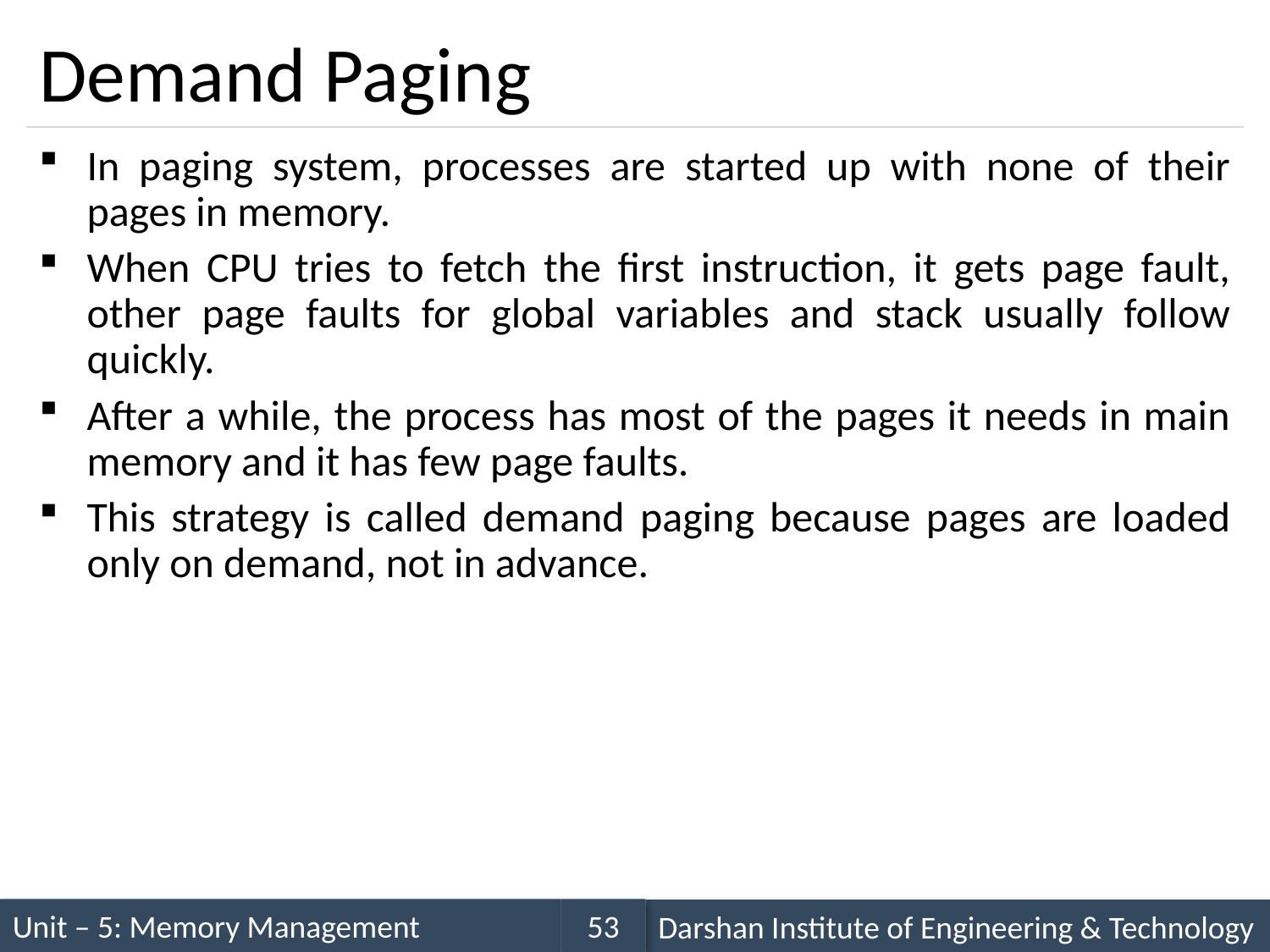

# Demand Paging
In paging system, processes are started up with none of their pages in memory.
When CPU tries to fetch the first instruction, it gets page fault, other page faults for global variables and stack usually follow quickly.
After a while, the process has most of the pages it needs in main memory and it has few page faults.
This strategy is called demand paging because pages are loaded only on demand, not in advance.